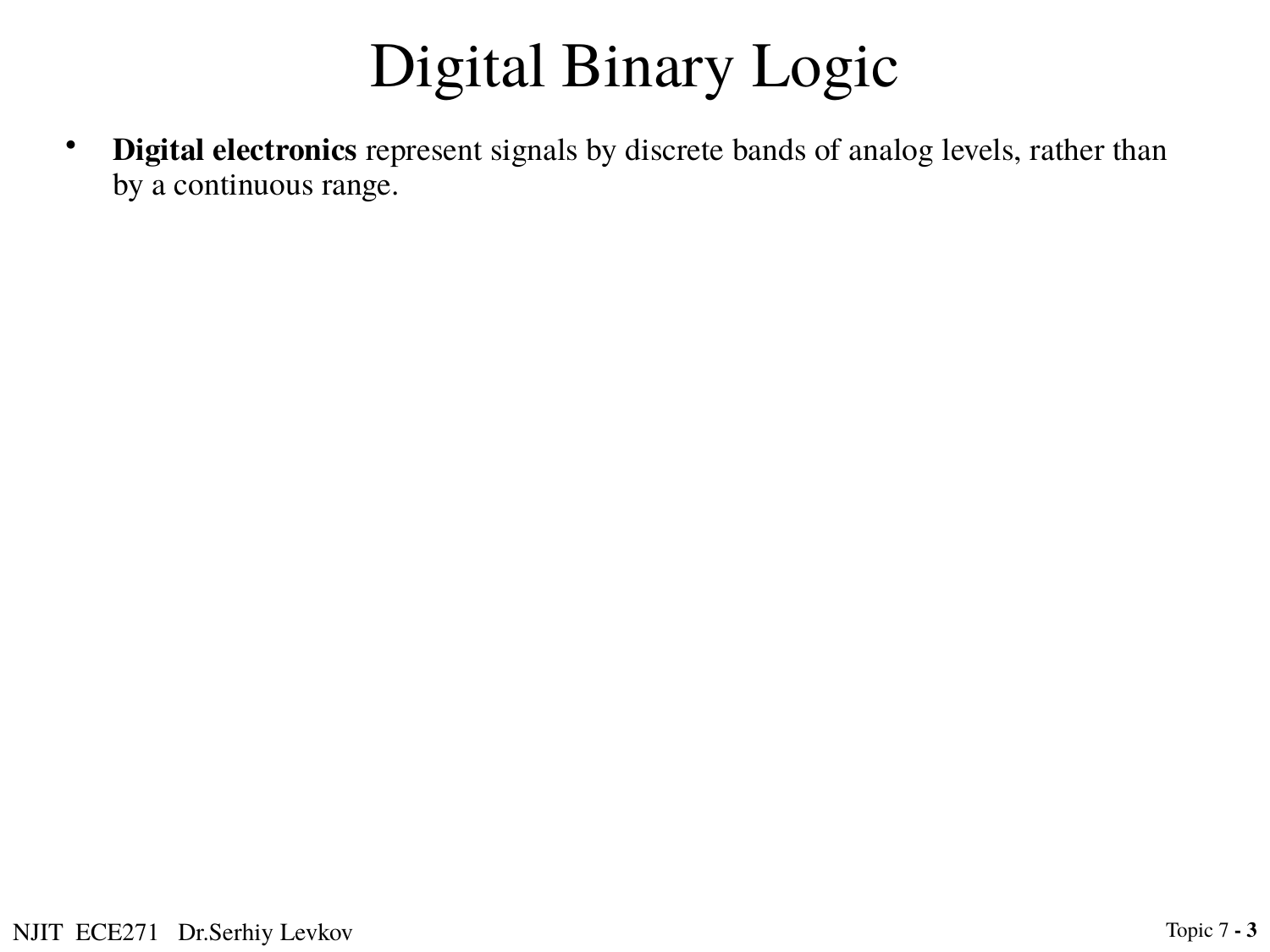

# Digital Binary Logic
Digital electronics represent signals by discrete bands of analog levels, rather than by a continuous range.

NJIT  ECE271   Dr.Serhiy Levkov
Topic 7 - 3